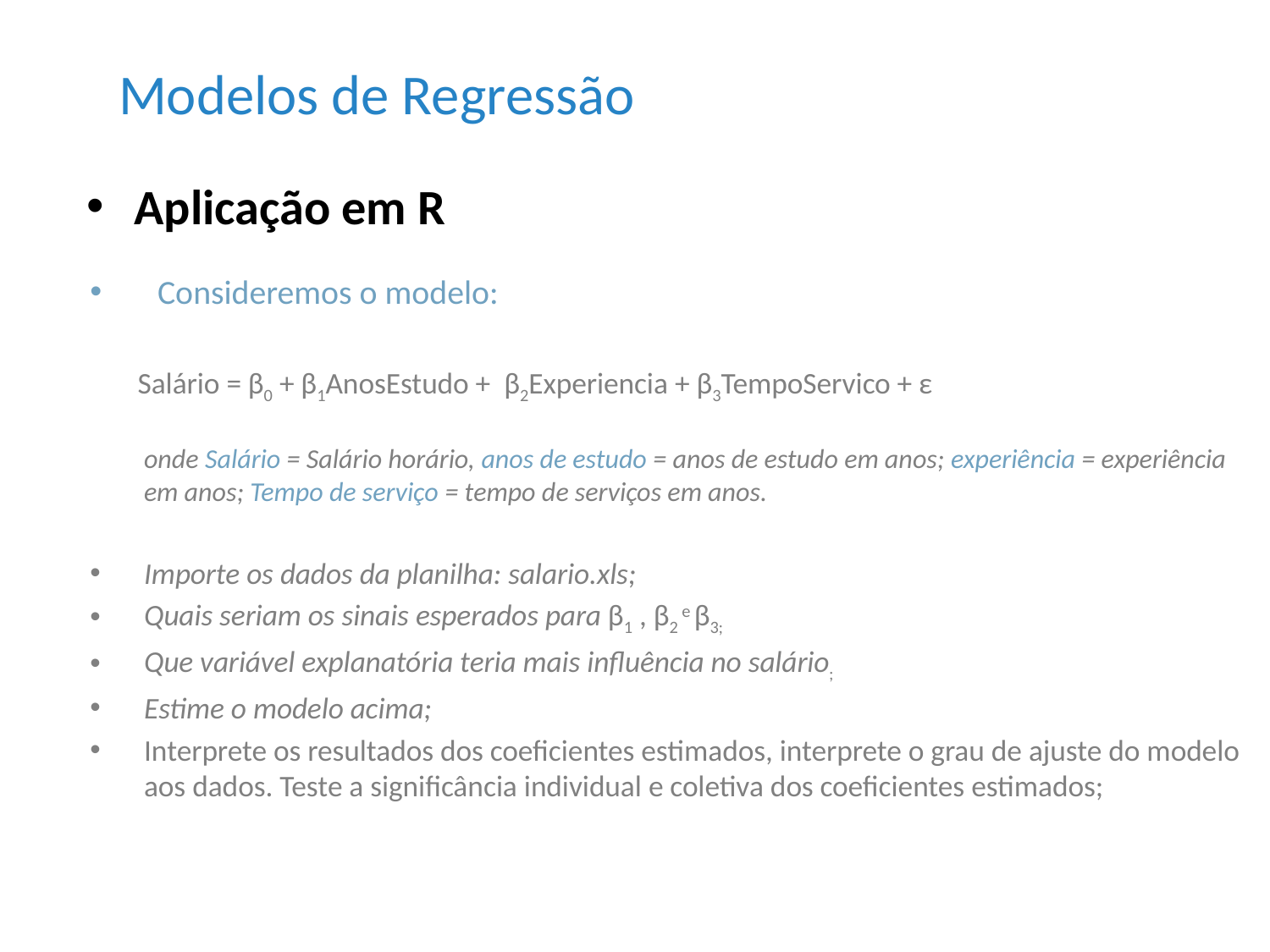

# Modelos de Regressão
Aplicação em R

Consideremos o modelo:

       Salário = β0 + β1AnosEstudo +  β2Experiencia + β3TempoServico + ε

	onde Salário = Salário horário, anos de estudo = anos de estudo em anos; experiência = experiência em anos; Tempo de serviço = tempo de serviços em anos.

Importe os dados da planilha: salario.xls;
Quais seriam os sinais esperados para β1 , β2 e β3;
Que variável explanatória teria mais influência no salário;
Estime o modelo acima;
Interprete os resultados dos coeficientes estimados, interprete o grau de ajuste do modelo aos dados. Teste a significância individual e coletiva dos coeficientes estimados;